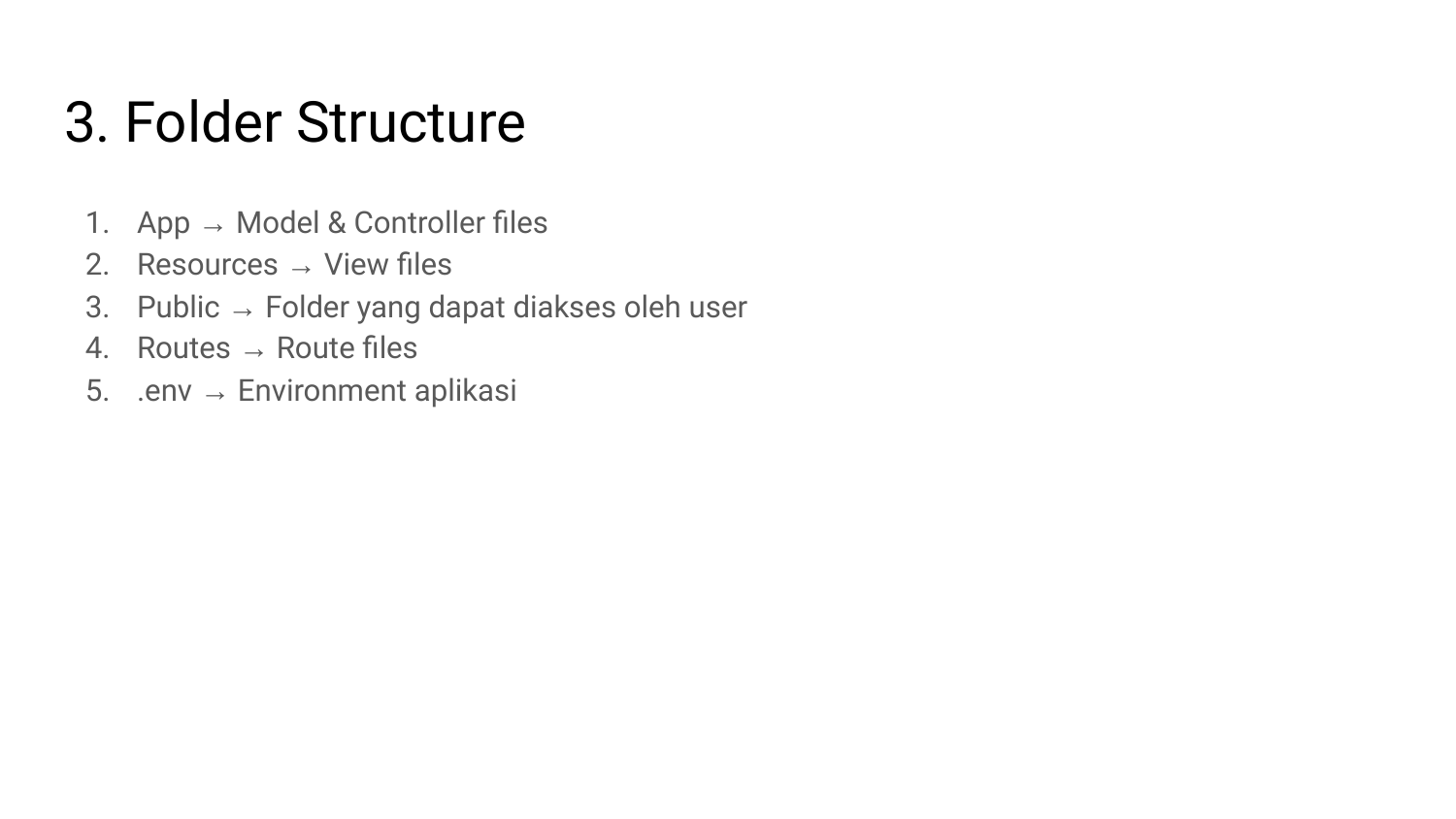

# 3. Folder Structure
App → Model & Controller files
Resources → View files
Public → Folder yang dapat diakses oleh user
Routes → Route files
.env → Environment aplikasi